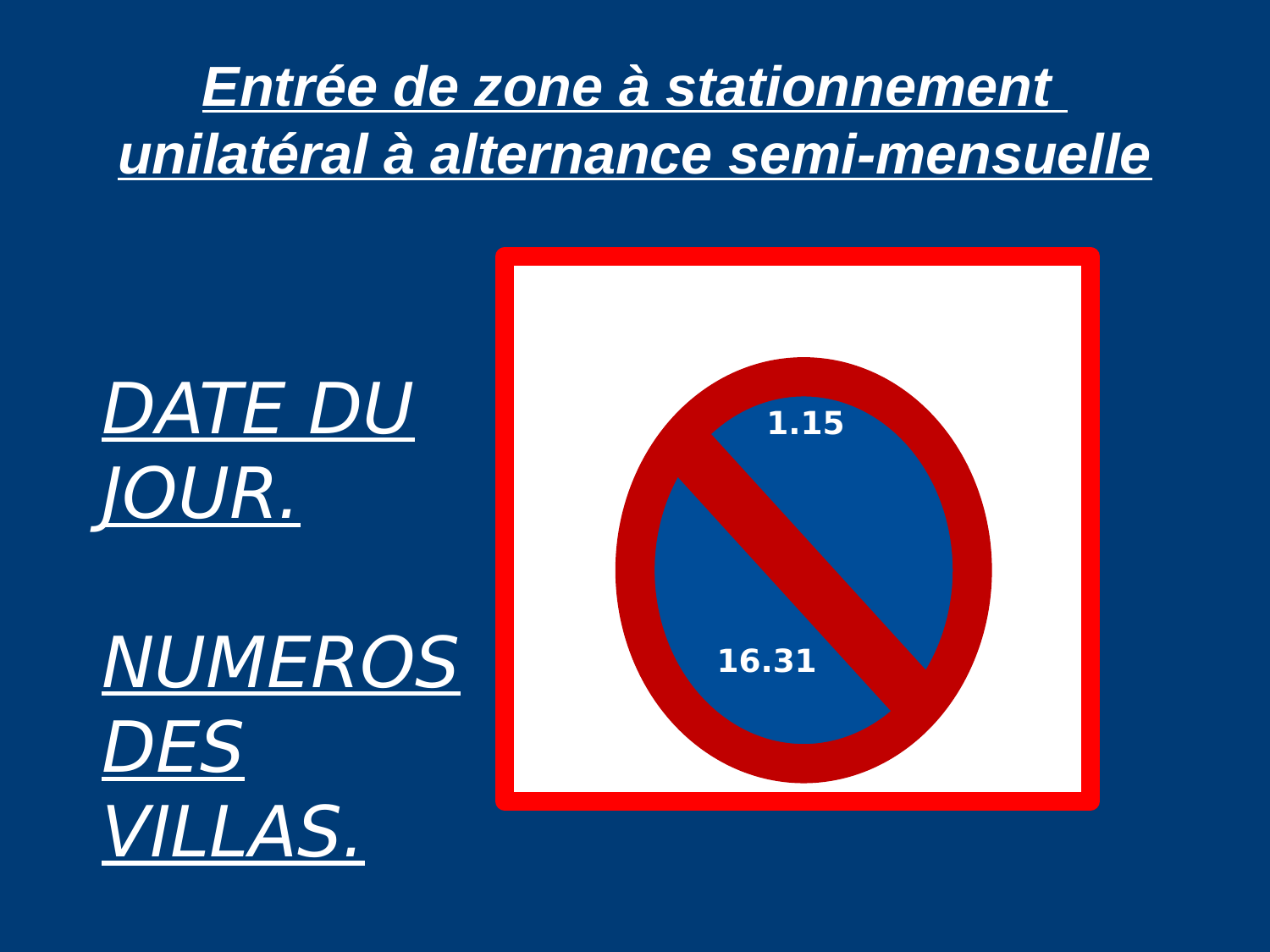

# Entrée de zone à stationnement  unilatéral à alternance semi-mensuelle

DATE DU JOUR.

NUMEROS DES VILLAS.

1.15

16.31